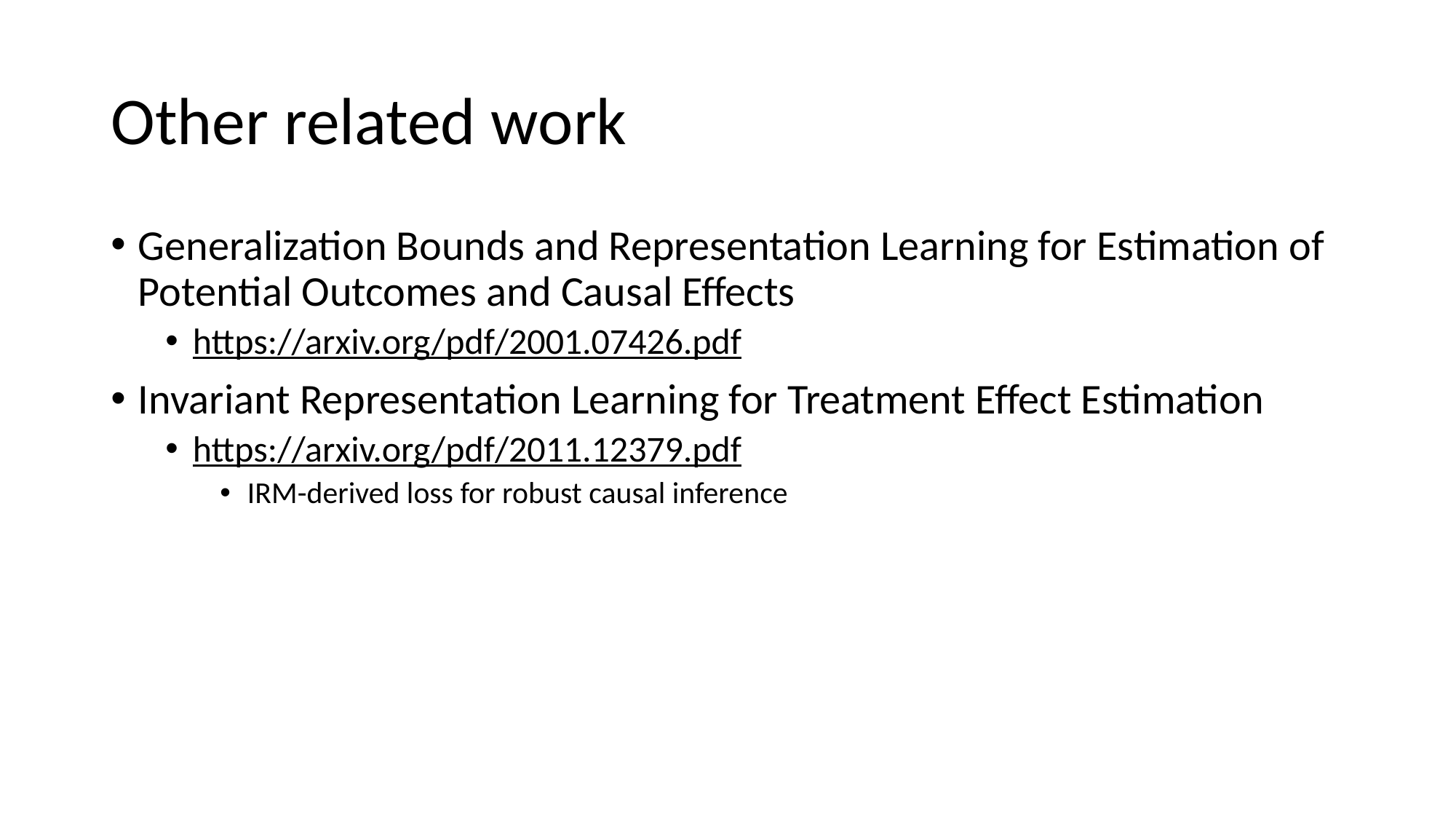

# Other related work
Generalization Bounds and Representation Learning for Estimation of Potential Outcomes and Causal Effects
https://arxiv.org/pdf/2001.07426.pdf
Invariant Representation Learning for Treatment Effect Estimation
https://arxiv.org/pdf/2011.12379.pdf
IRM-derived loss for robust causal inference